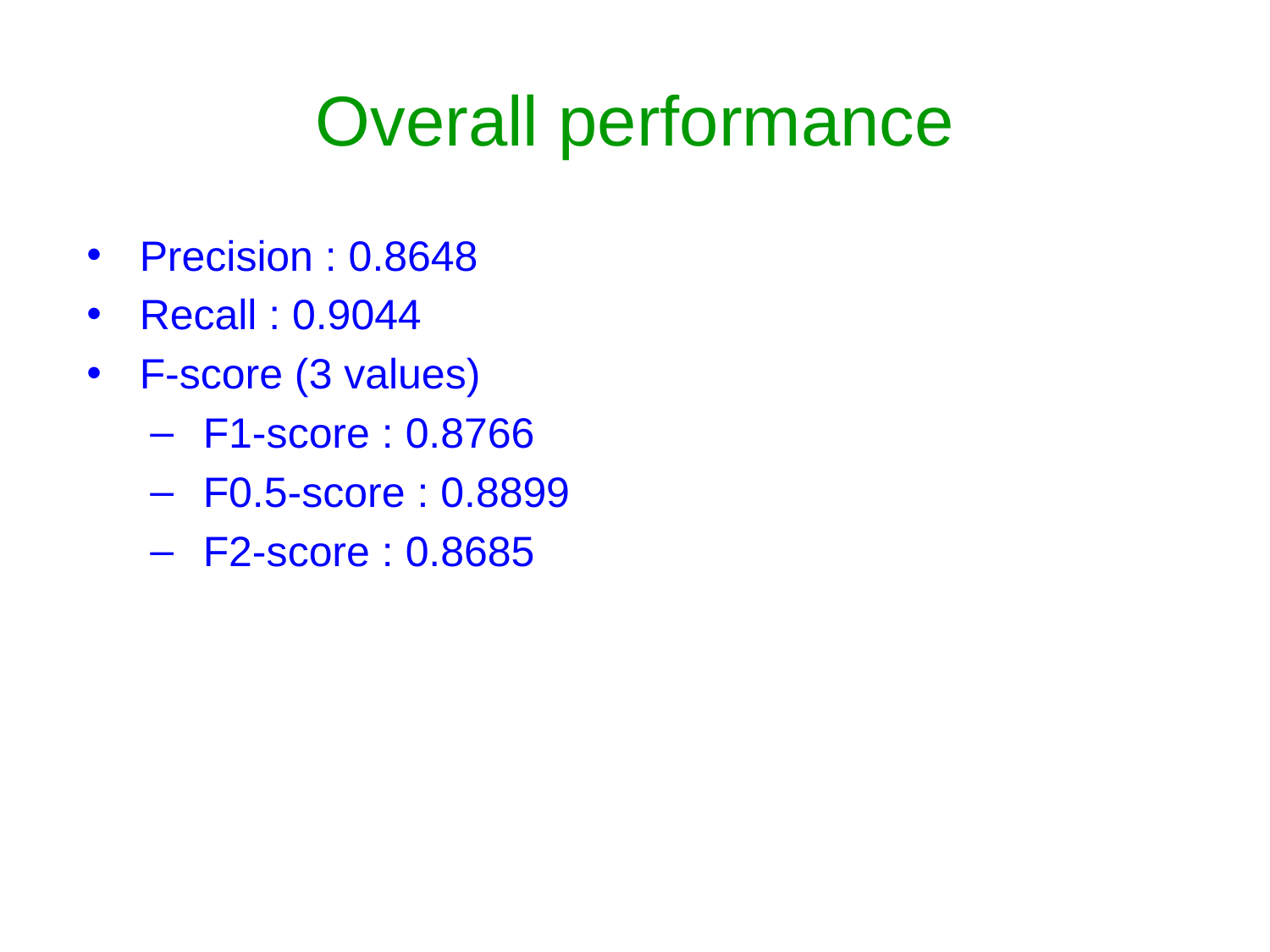

Overall performance
Precision : 0.8648
Recall : 0.9044
F-score (3 values)
F1-score : 0.8766
F0.5-score : 0.8899
F2-score : 0.8685